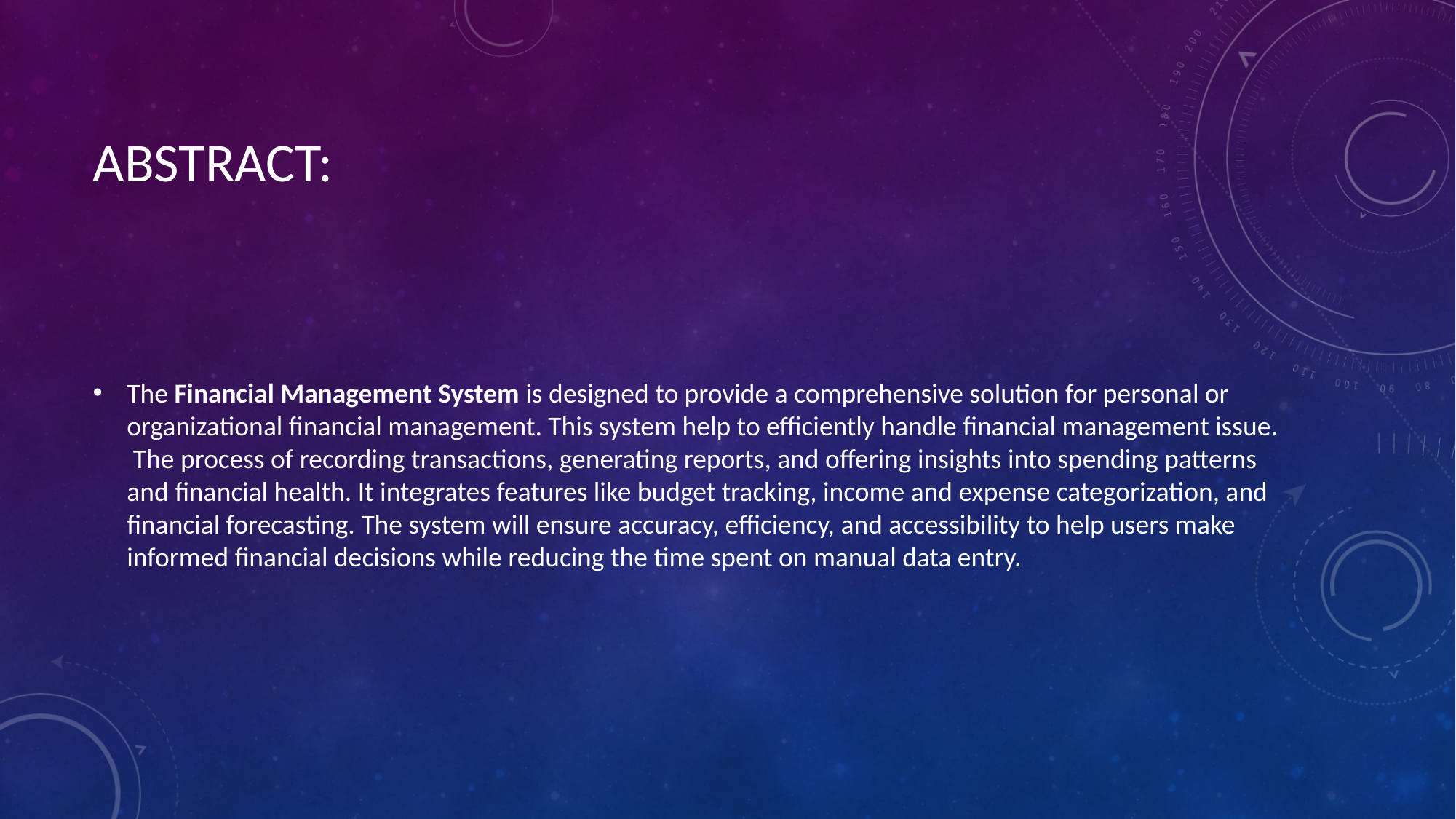

# Abstract:
The Financial Management System is designed to provide a comprehensive solution for personal or organizational financial management. This system help to efficiently handle financial management issue.  The process of recording transactions, generating reports, and offering insights into spending patterns and financial health. It integrates features like budget tracking, income and expense categorization, and financial forecasting. The system will ensure accuracy, efficiency, and accessibility to help users make informed financial decisions while reducing the time spent on manual data entry.